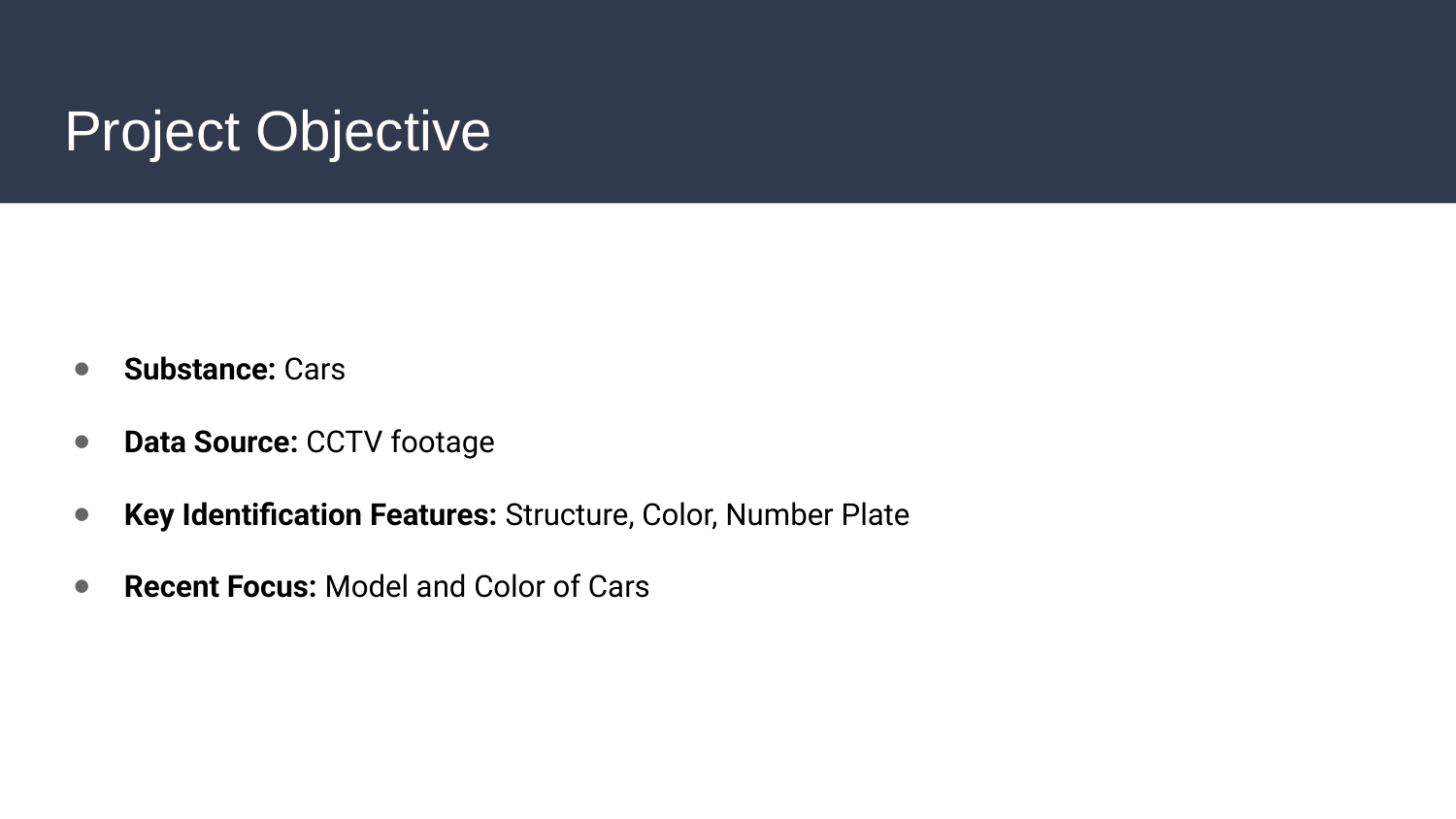

# Project Objective
Substance: Cars
Data Source: CCTV footage
Key Identification Features: Structure, Color, Number Plate
Recent Focus: Model and Color of Cars